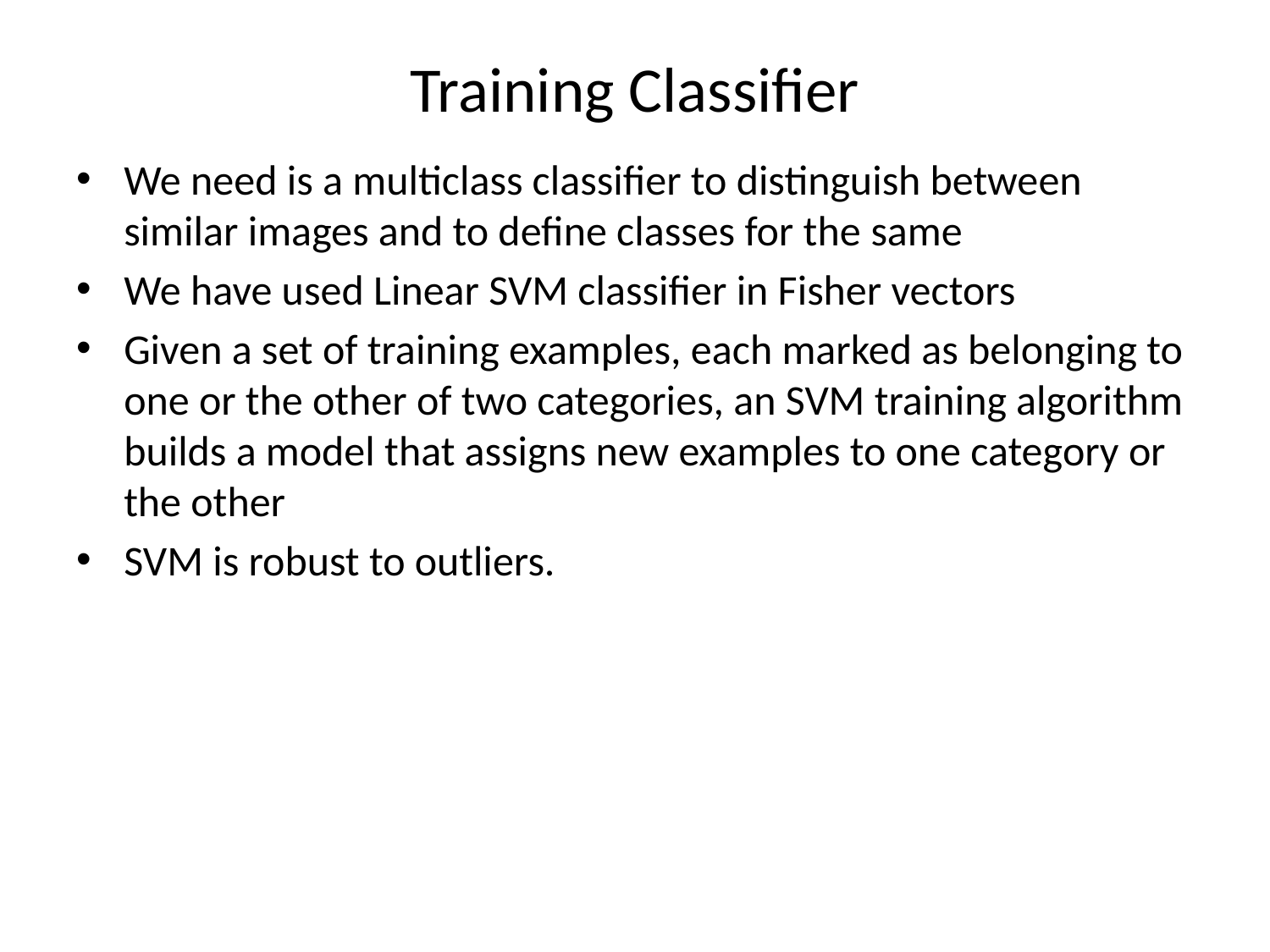

# Training Classifier
We need is a multiclass classifier to distinguish between similar images and to define classes for the same
We have used Linear SVM classifier in Fisher vectors
Given a set of training examples, each marked as belonging to one or the other of two categories, an SVM training algorithm builds a model that assigns new examples to one category or the other
SVM is robust to outliers.